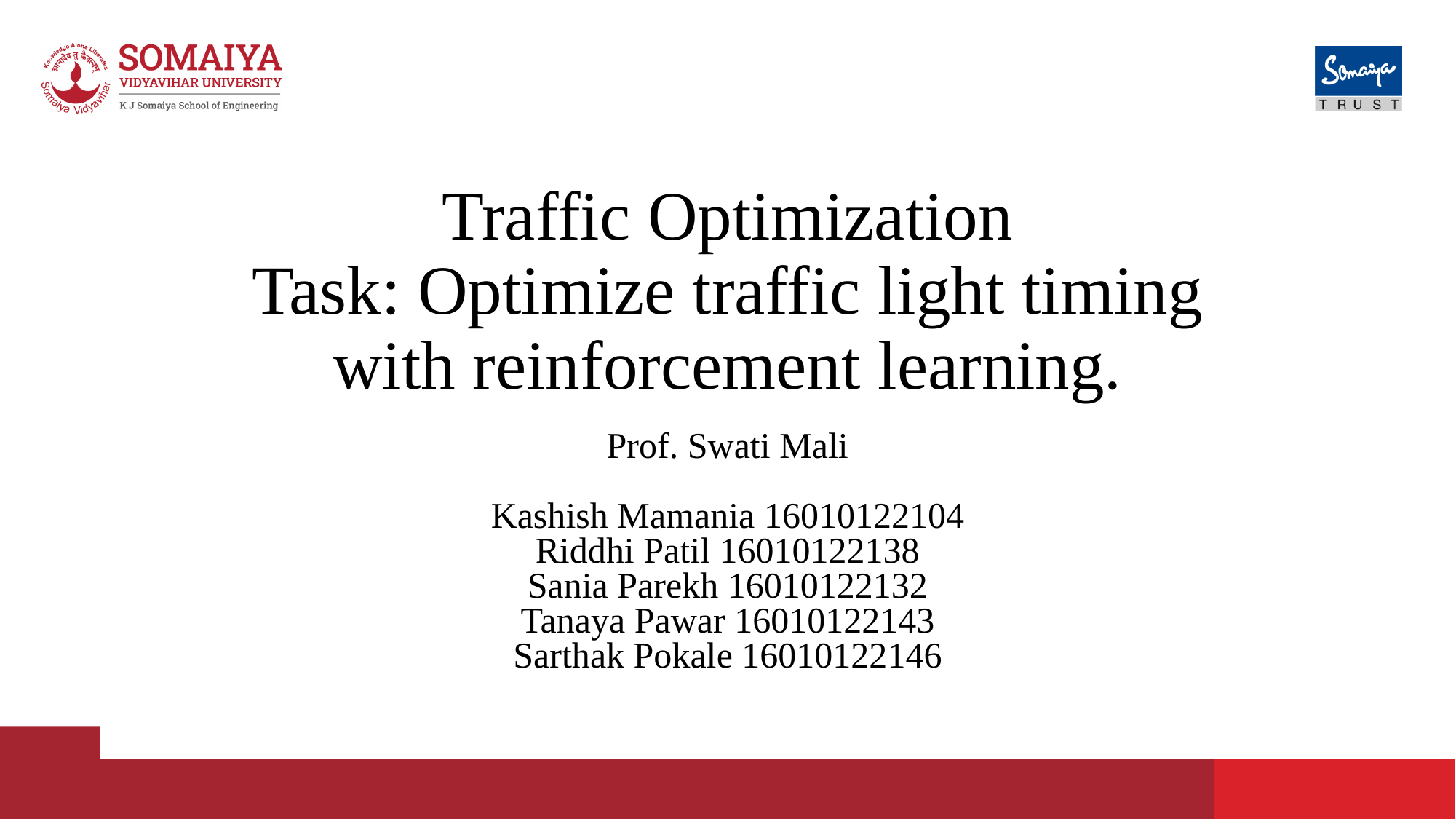

# Traffic Optimization
Task: Optimize traffic light timing with reinforcement learning.
Prof. Swati Mali

Kashish Mamania 16010122104
Riddhi Patil 16010122138
Sania Parekh 16010122132
Tanaya Pawar 16010122143
Sarthak Pokale 16010122146